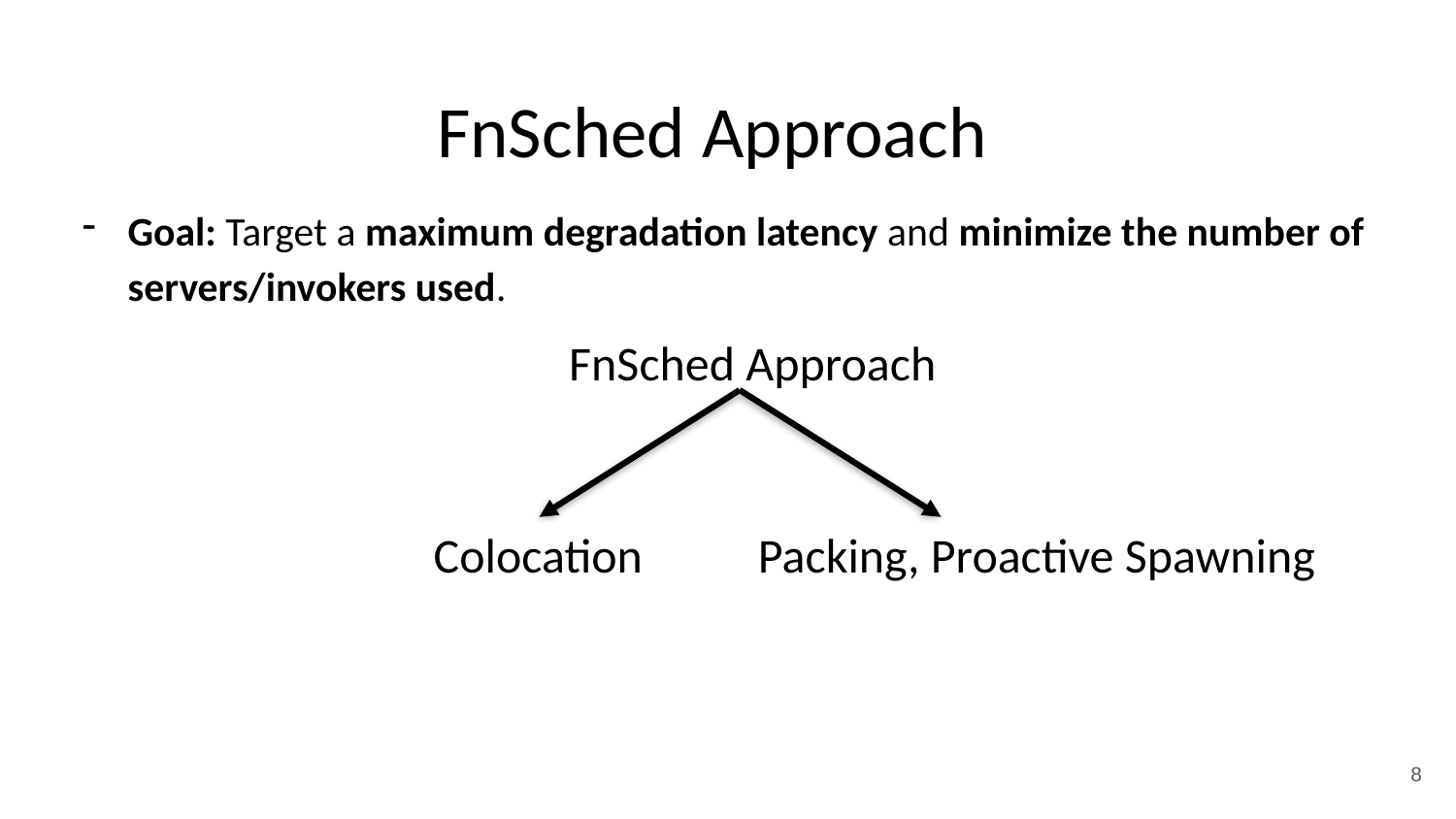

# FnSched Approach
Goal: Target a maximum degradation latency and minimize the number of servers/invokers used.

FnSched Approach

Colocation
Packing, Proactive Spawning
8